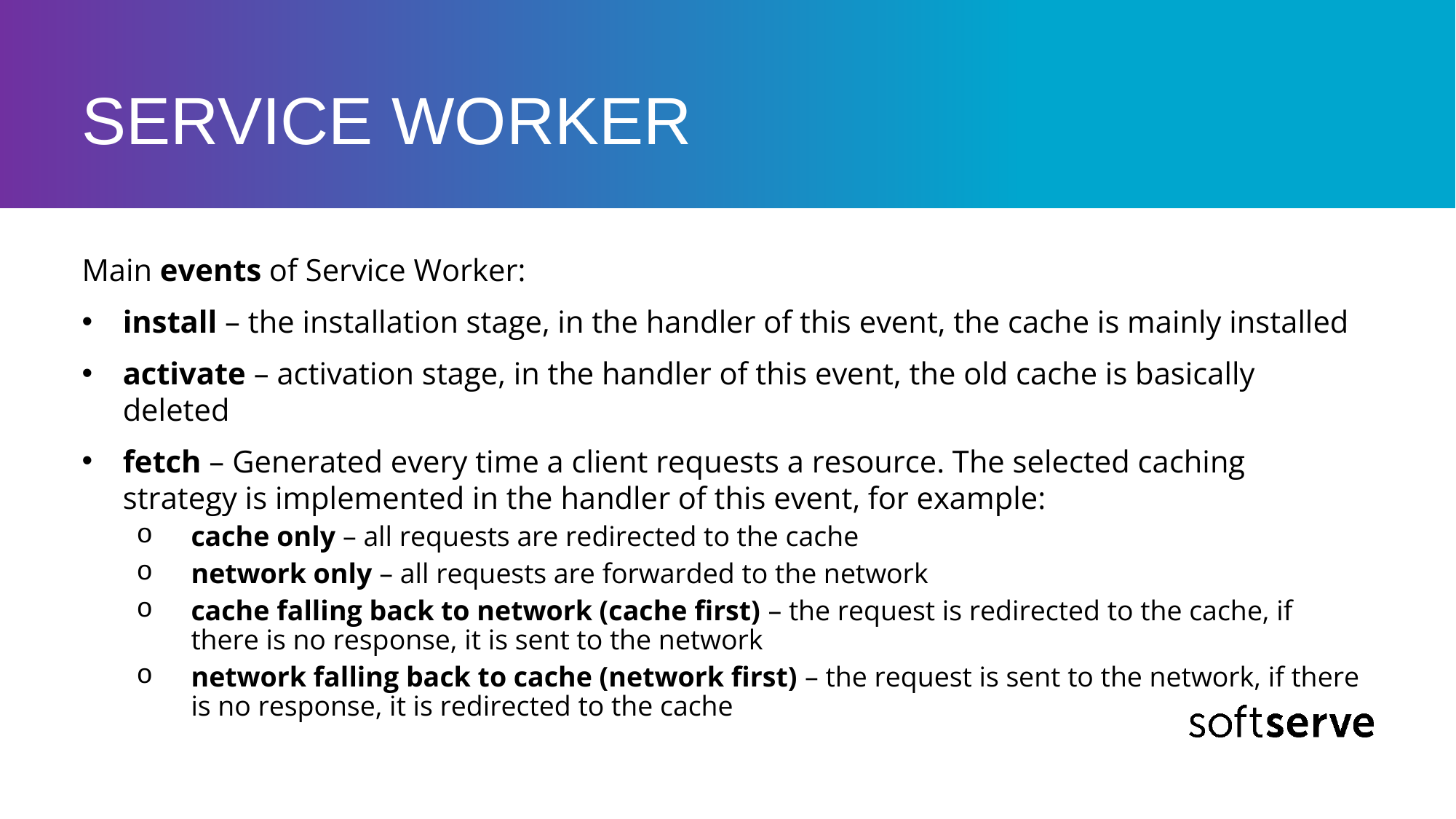

# SERVICE WORKER
Main events of Service Worker:
install – the installation stage, in the handler of this event, the cache is mainly installed
activate – activation stage, in the handler of this event, the old cache is basically deleted
fetch – Generated every time a client requests a resource. The selected caching strategy is implemented in the handler of this event, for example:
cache only – all requests are redirected to the cache
network only – all requests are forwarded to the network
cache falling back to network (cache first) – the request is redirected to the cache, if there is no response, it is sent to the network
network falling back to cache (network first) – the request is sent to the network, if there is no response, it is redirected to the cache